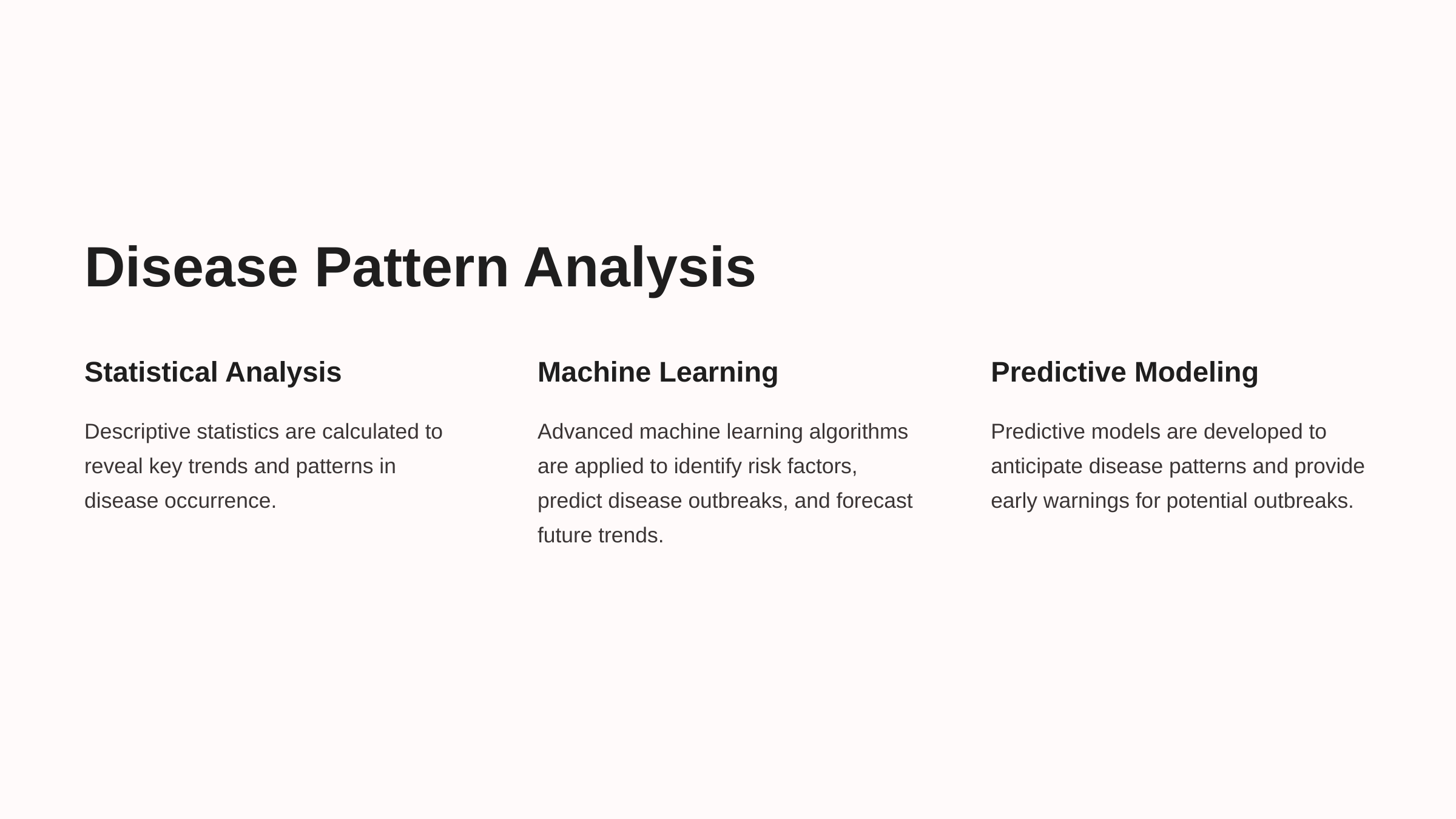

Disease Pattern Analysis
Statistical Analysis
Machine Learning
Predictive Modeling
Descriptive statistics are calculated to reveal key trends and patterns in disease occurrence.
Advanced machine learning algorithms are applied to identify risk factors, predict disease outbreaks, and forecast future trends.
Predictive models are developed to anticipate disease patterns and provide early warnings for potential outbreaks.